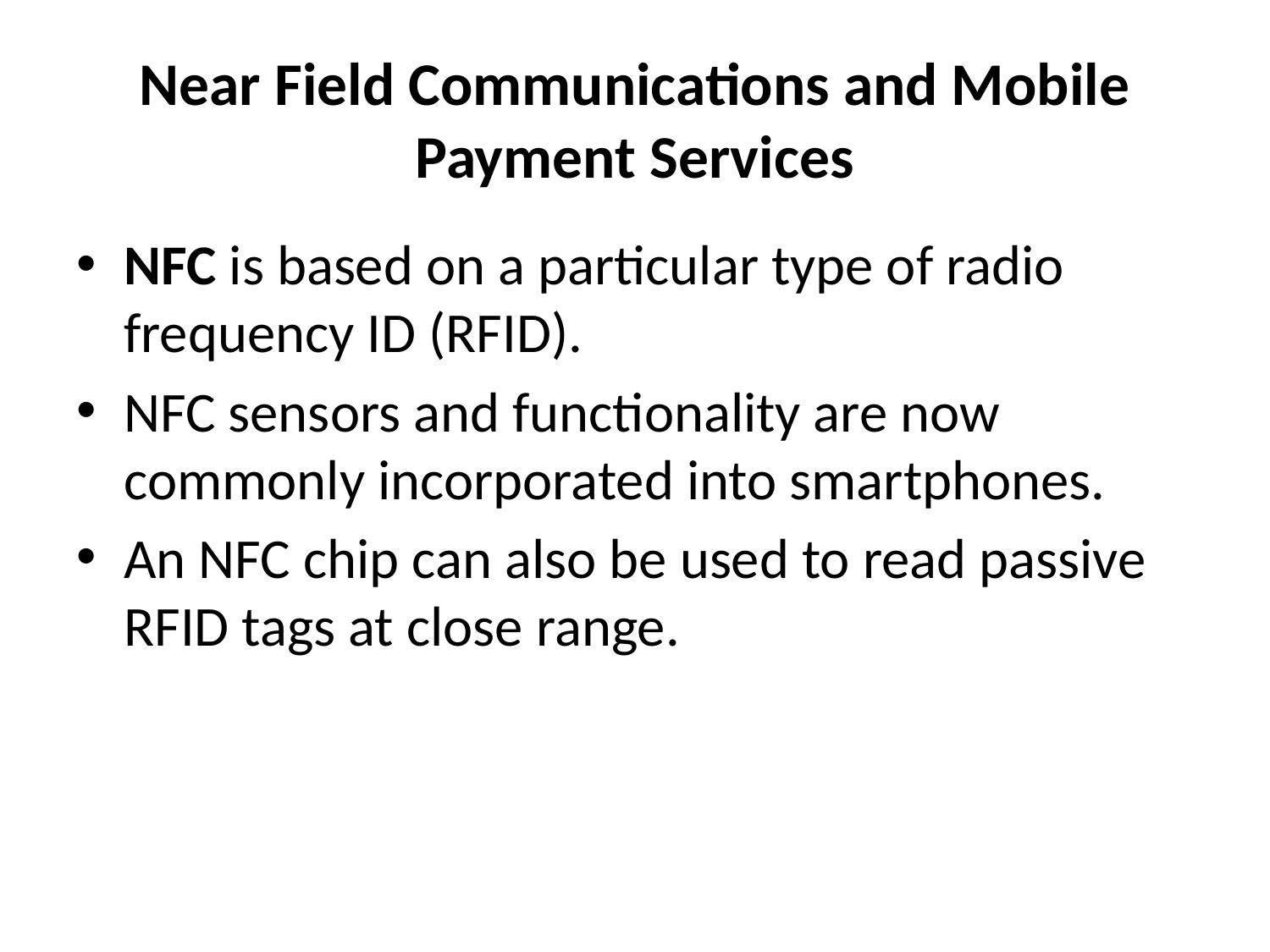

# Near Field Communications and Mobile Payment Services
NFC is based on a particular type of radio frequency ID (RFID).
NFC sensors and functionality are now commonly incorporated into smartphones.
An NFC chip can also be used to read passive RFID tags at close range.